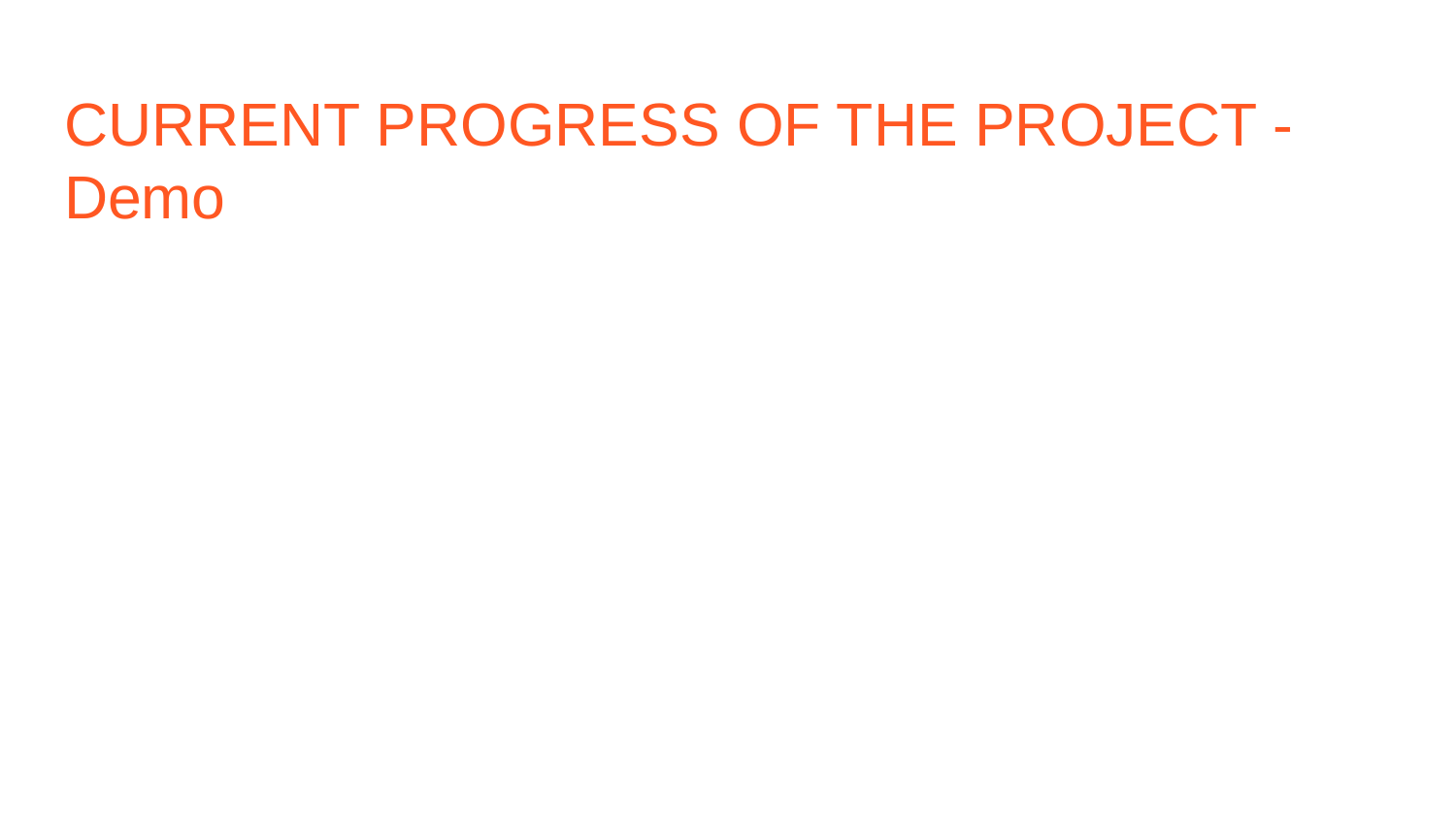

# CURRENT PROGRESS OF THE PROJECT - Demo